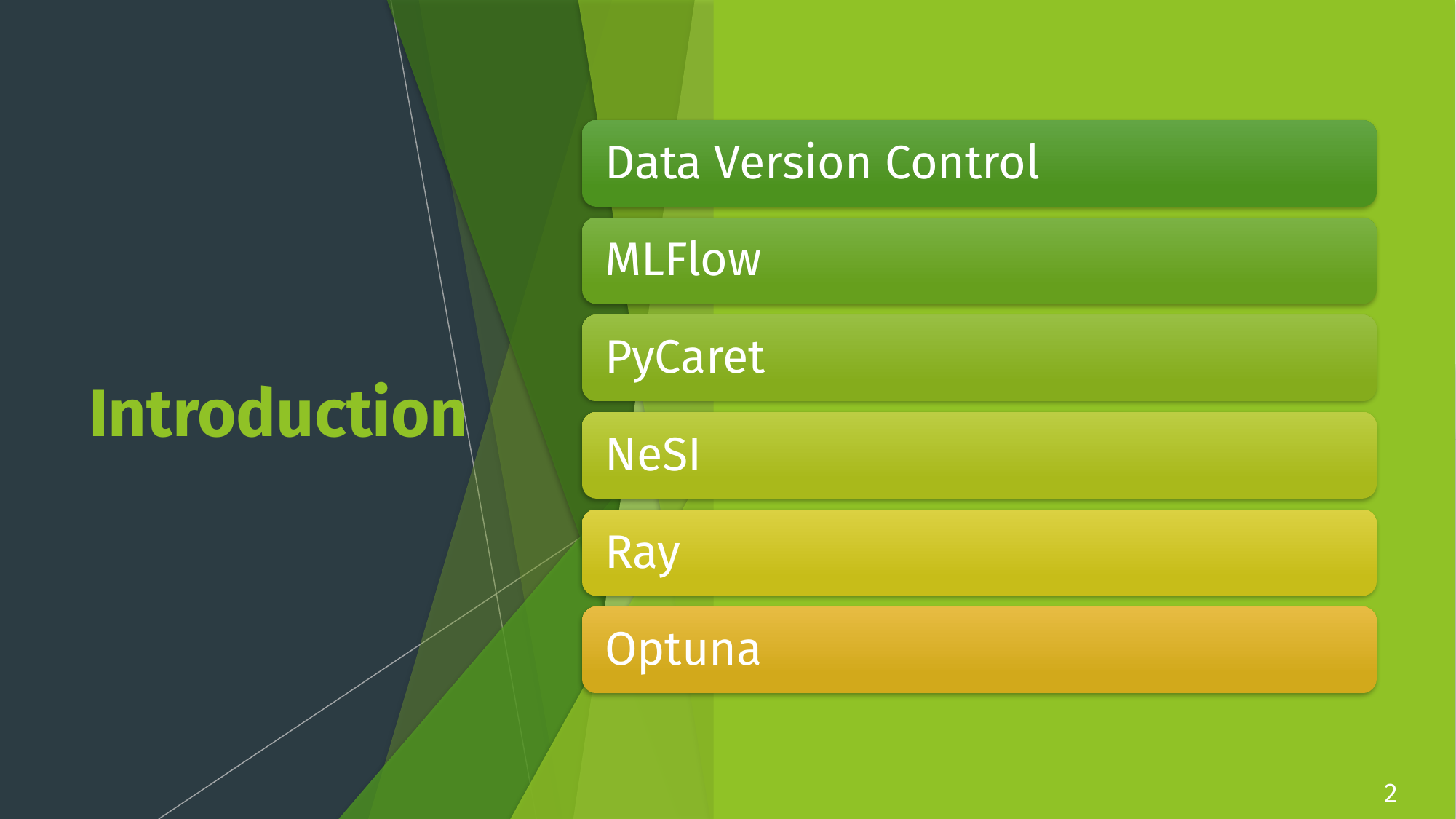

Data Version Control
MLFlow
PyCaret
NeSI
Ray
Optuna
# Introduction
2